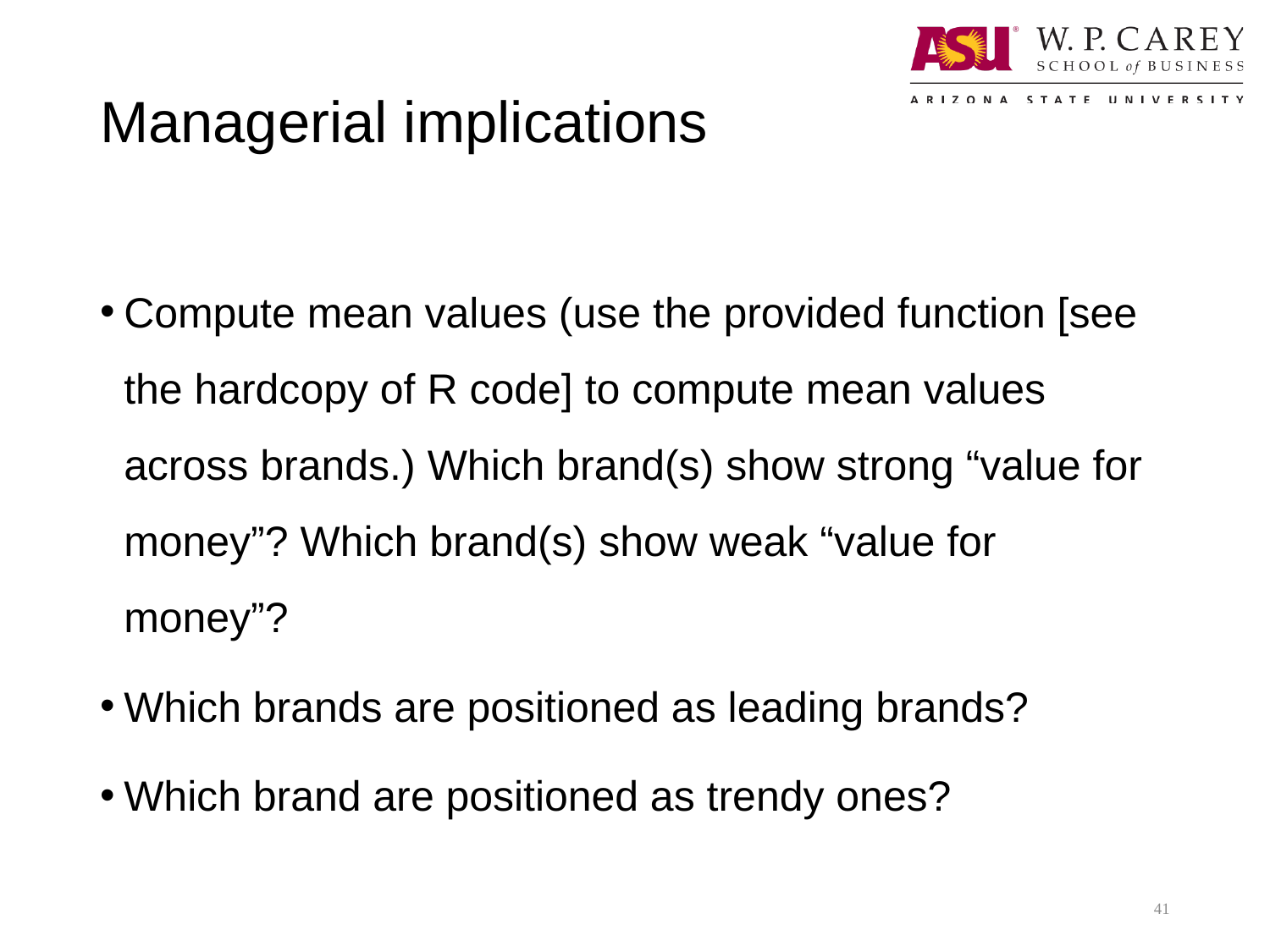

# Managerial implications
Compute mean values (use the provided function [see the hardcopy of R code] to compute mean values across brands.) Which brand(s) show strong “value for money”? Which brand(s) show weak “value for money”?
Which brands are positioned as leading brands?
Which brand are positioned as trendy ones?

41